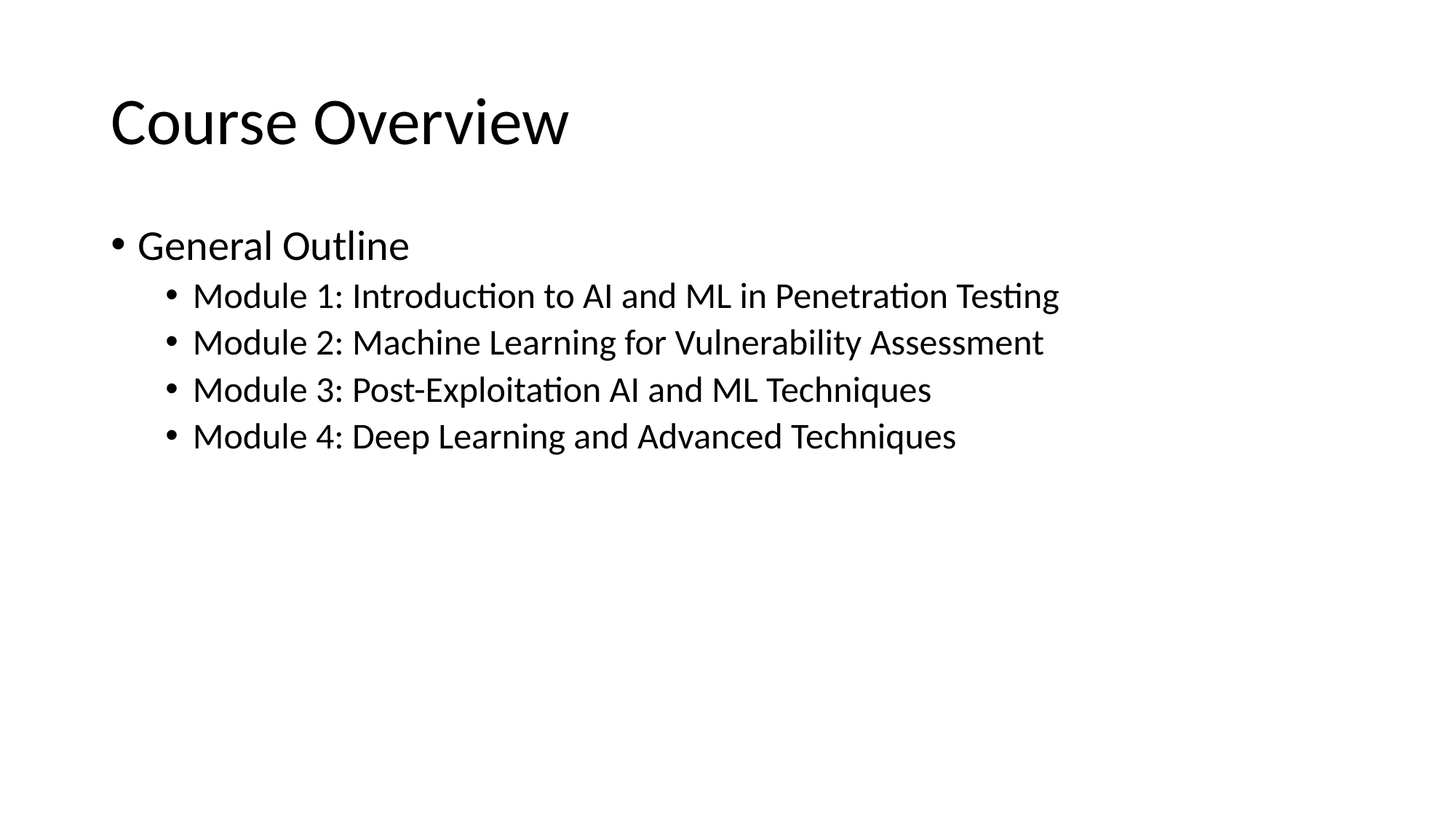

# Course Overview
General Outline
Module 1: Introduction to AI and ML in Penetration Testing
Module 2: Machine Learning for Vulnerability Assessment
Module 3: Post-Exploitation AI and ML Techniques
Module 4: Deep Learning and Advanced Techniques